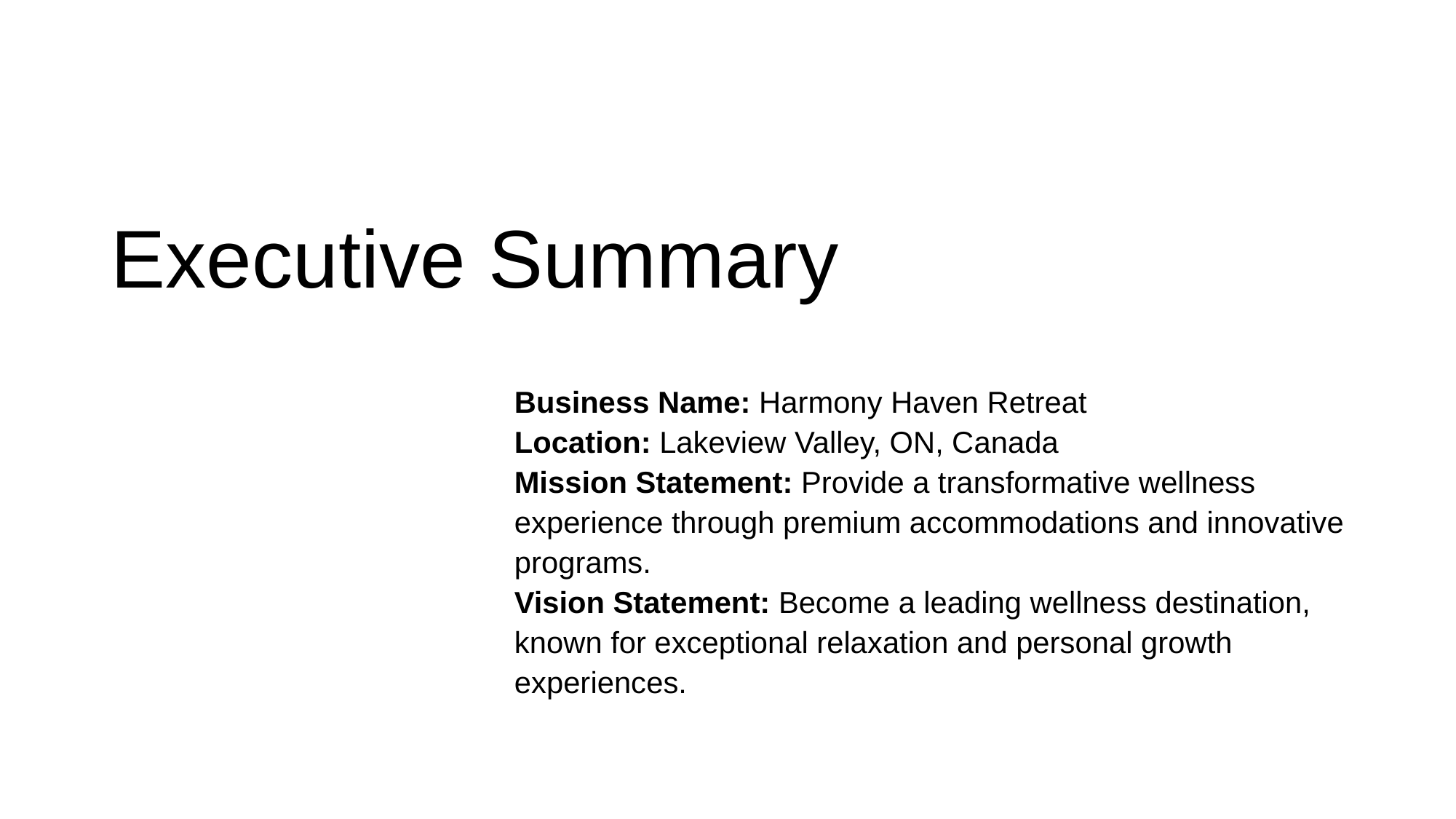

# Executive Summary
Business Name: Harmony Haven Retreat
Location: Lakeview Valley, ON, Canada
Mission Statement: Provide a transformative wellness experience through premium accommodations and innovative programs.
Vision Statement: Become a leading wellness destination, known for exceptional relaxation and personal growth experiences.